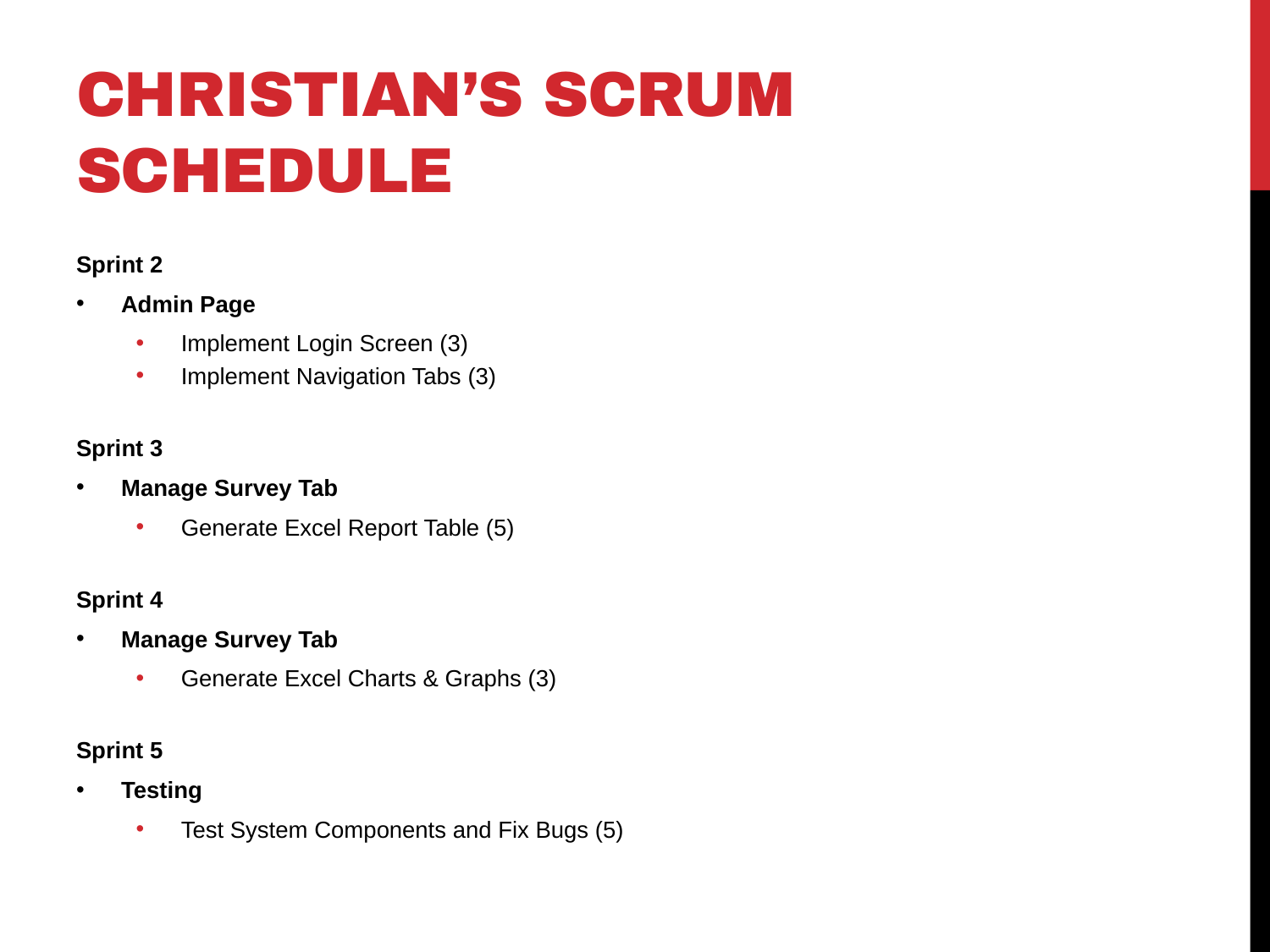

# Christian’s SCRUM Schedule
Sprint 2
Admin Page
Implement Login Screen (3)
Implement Navigation Tabs (3)

Sprint 3
Manage Survey Tab
Generate Excel Report Table (5)

Sprint 4
Manage Survey Tab
Generate Excel Charts & Graphs (3)

Sprint 5
Testing
Test System Components and Fix Bugs (5)